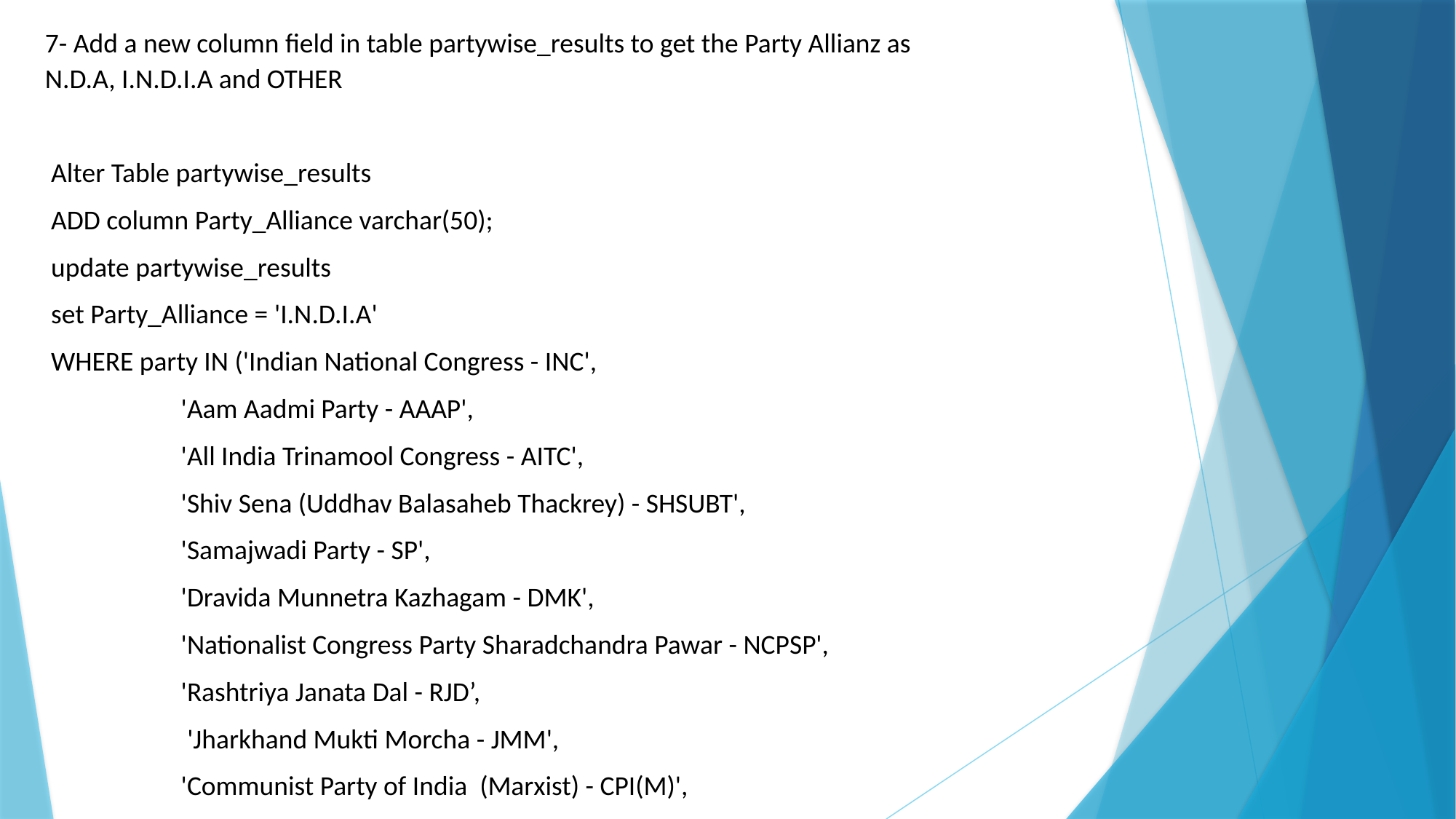

7- Add a new column field in table partywise_results to get the Party Allianz as N.D.A, I.N.D.I.A and OTHER

 Alter Table partywise_results
 ADD column Party_Alliance varchar(50);
 update partywise_results
 set Party_Alliance = 'I.N.D.I.A'
 WHERE party IN ('Indian National Congress - INC',
                      'Aam Aadmi Party - AAAP',
                      'All India Trinamool Congress - AITC',
                      'Shiv Sena (Uddhav Balasaheb Thackrey) - SHSUBT',
                      'Samajwadi Party - SP',
                      'Dravida Munnetra Kazhagam - DMK',
                      'Nationalist Congress Party Sharadchandra Pawar - NCPSP',
                      'Rashtriya Janata Dal - RJD’,
                       'Jharkhand Mukti Morcha - JMM',
                      'Communist Party of India  (Marxist) - CPI(M)',